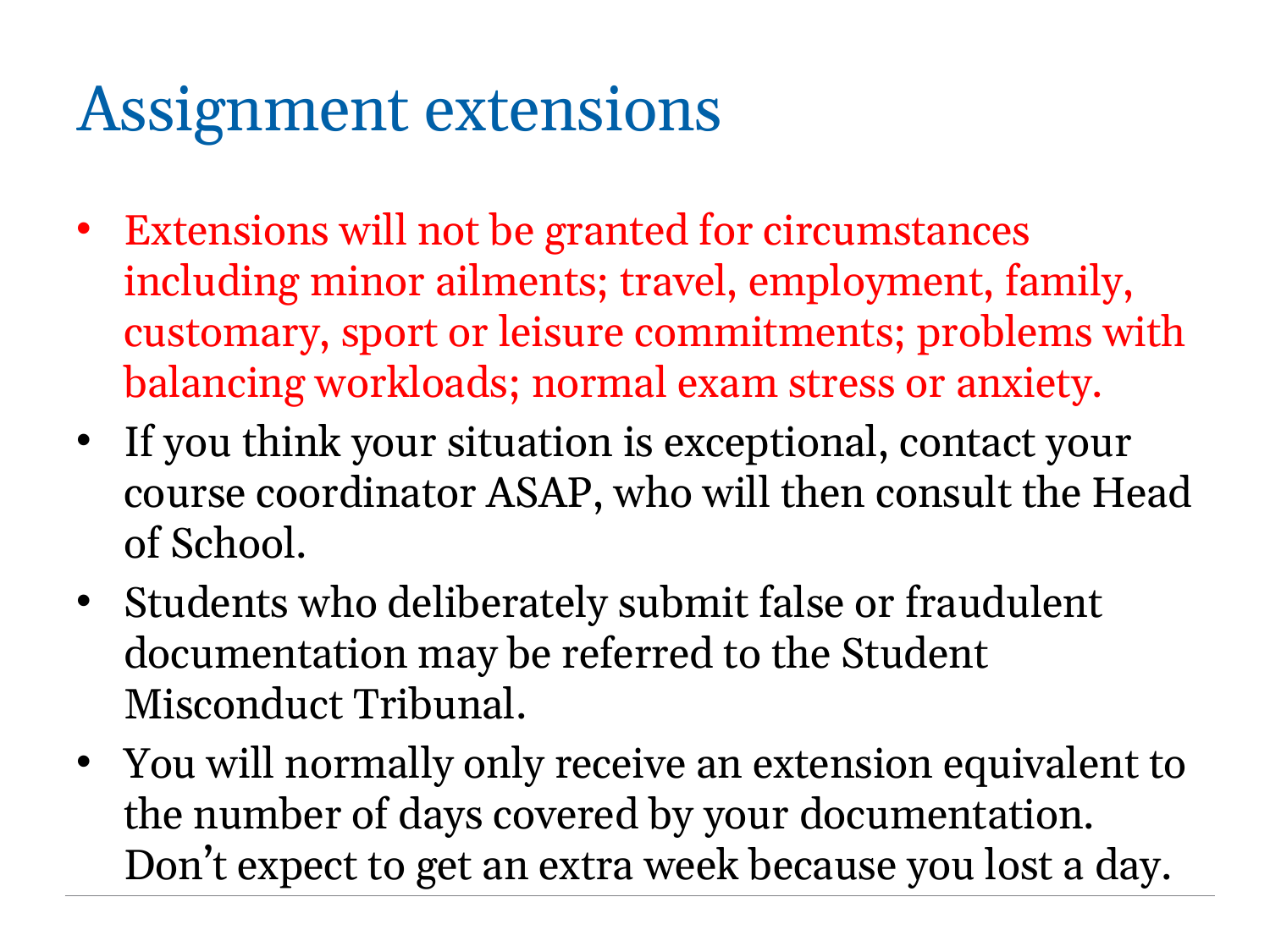

# Assignment extensions
Extensions will not be granted for circumstances including minor ailments; travel, employment, family, customary, sport or leisure commitments; problems with balancing workloads; normal exam stress or anxiety.
If you think your situation is exceptional, contact your course coordinator ASAP, who will then consult the Head of School.
Students who deliberately submit false or fraudulent documentation may be referred to the Student Misconduct Tribunal.
You will normally only receive an extension equivalent to the number of days covered by your documentation. Don’t expect to get an extra week because you lost a day.